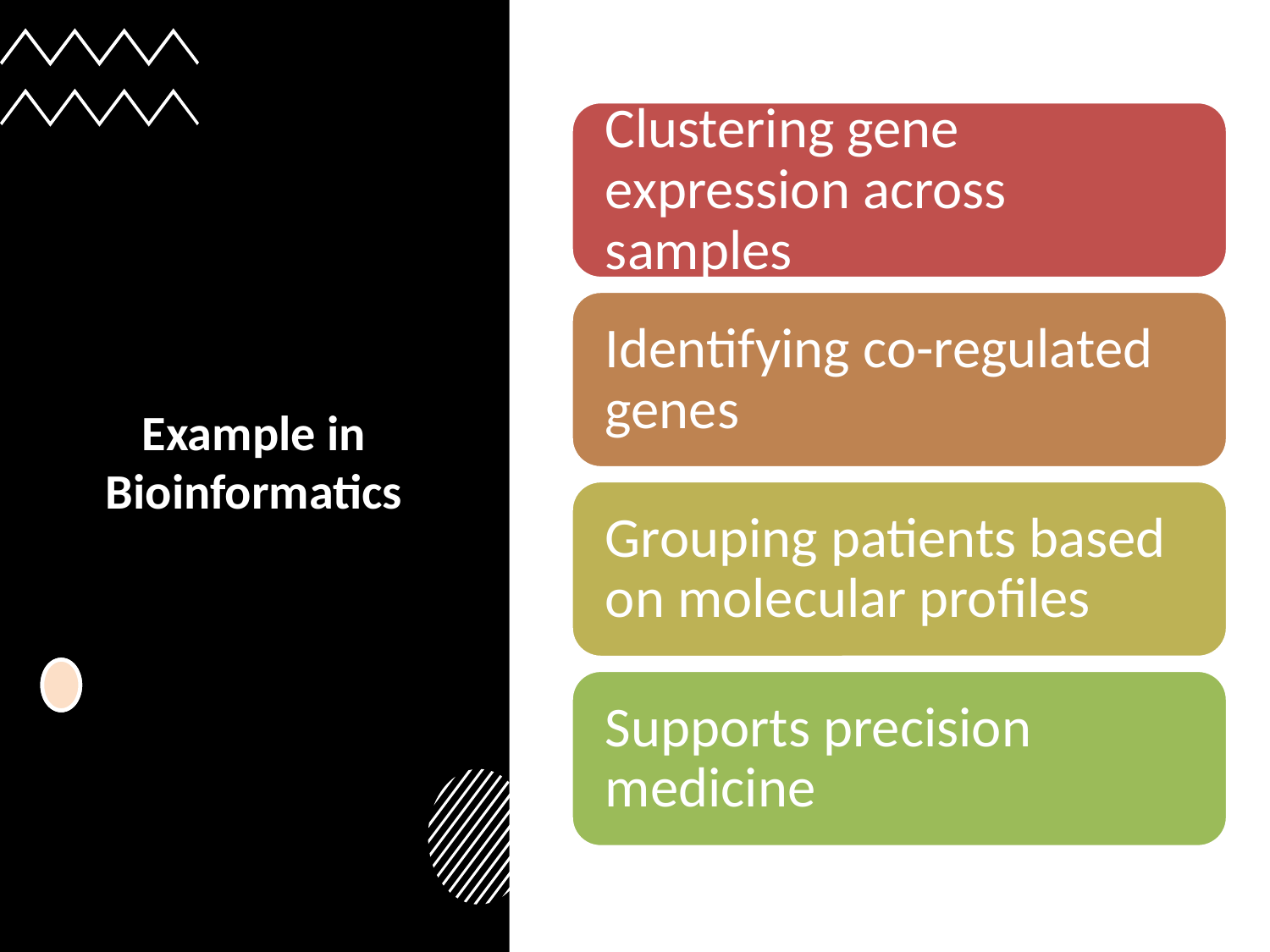

Clustering gene expression across samples
Identifying co-regulated genes
Grouping patients based on molecular profiles
Supports precision medicine
# Example in Bioinformatics